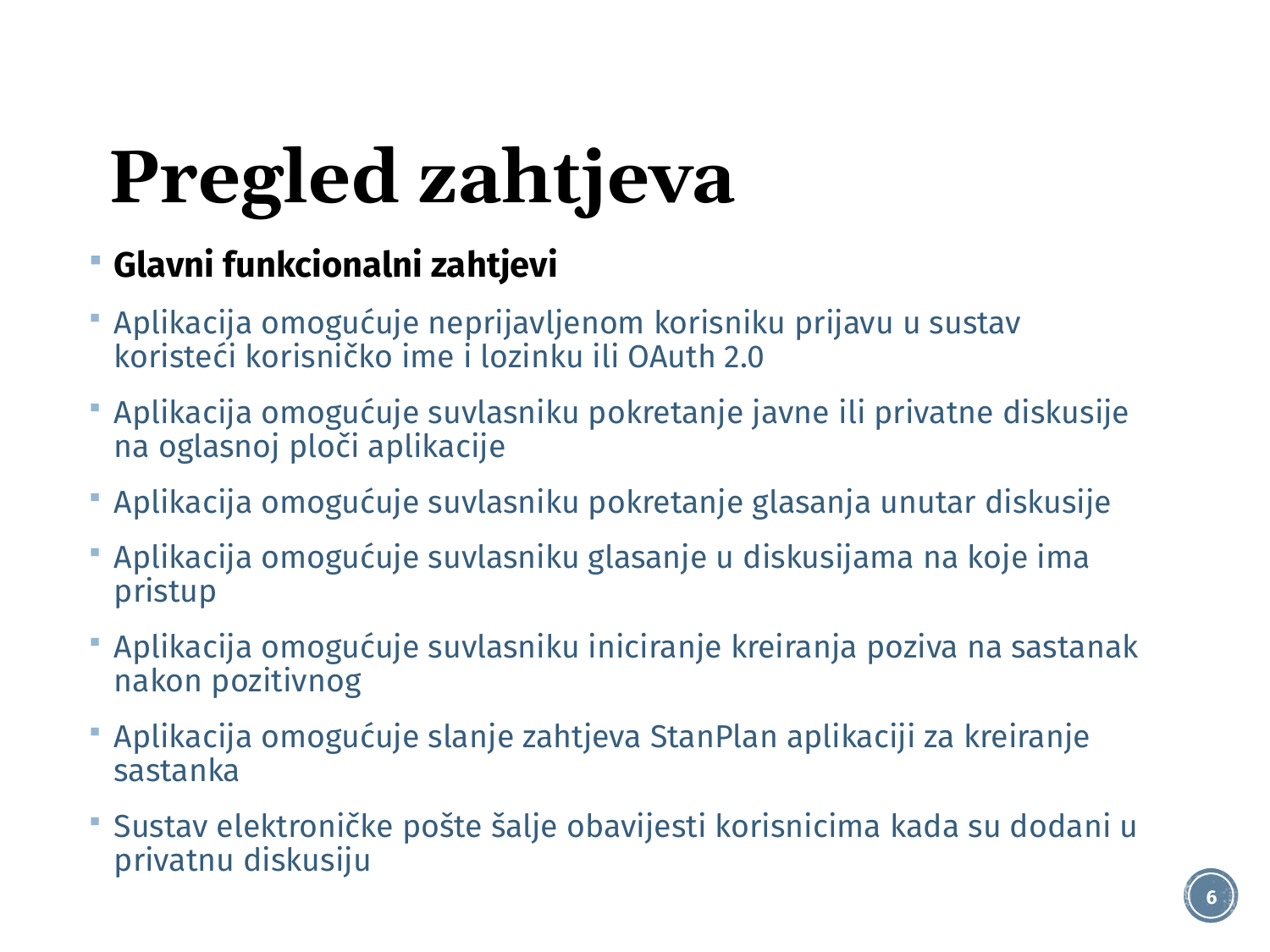

# Pregled zahtjeva
Glavni funkcionalni zahtjevi
Aplikacija omogućuje neprijavljenom korisniku prijavu u sustav koristeći korisničko ime i lozinku ili OAuth 2.0
Aplikacija omogućuje suvlasniku pokretanje javne ili privatne diskusije na oglasnoj ploči aplikacije
Aplikacija omogućuje suvlasniku pokretanje glasanja unutar diskusije
Aplikacija omogućuje suvlasniku glasanje u diskusijama na koje ima pristup
Aplikacija omogućuje suvlasniku iniciranje kreiranja poziva na sastanak nakon pozitivnog
Aplikacija omogućuje slanje zahtjeva StanPlan aplikaciji za kreiranje sastanka
Sustav elektroničke pošte šalje obavijesti korisnicima kada su dodani u privatnu diskusiju
6